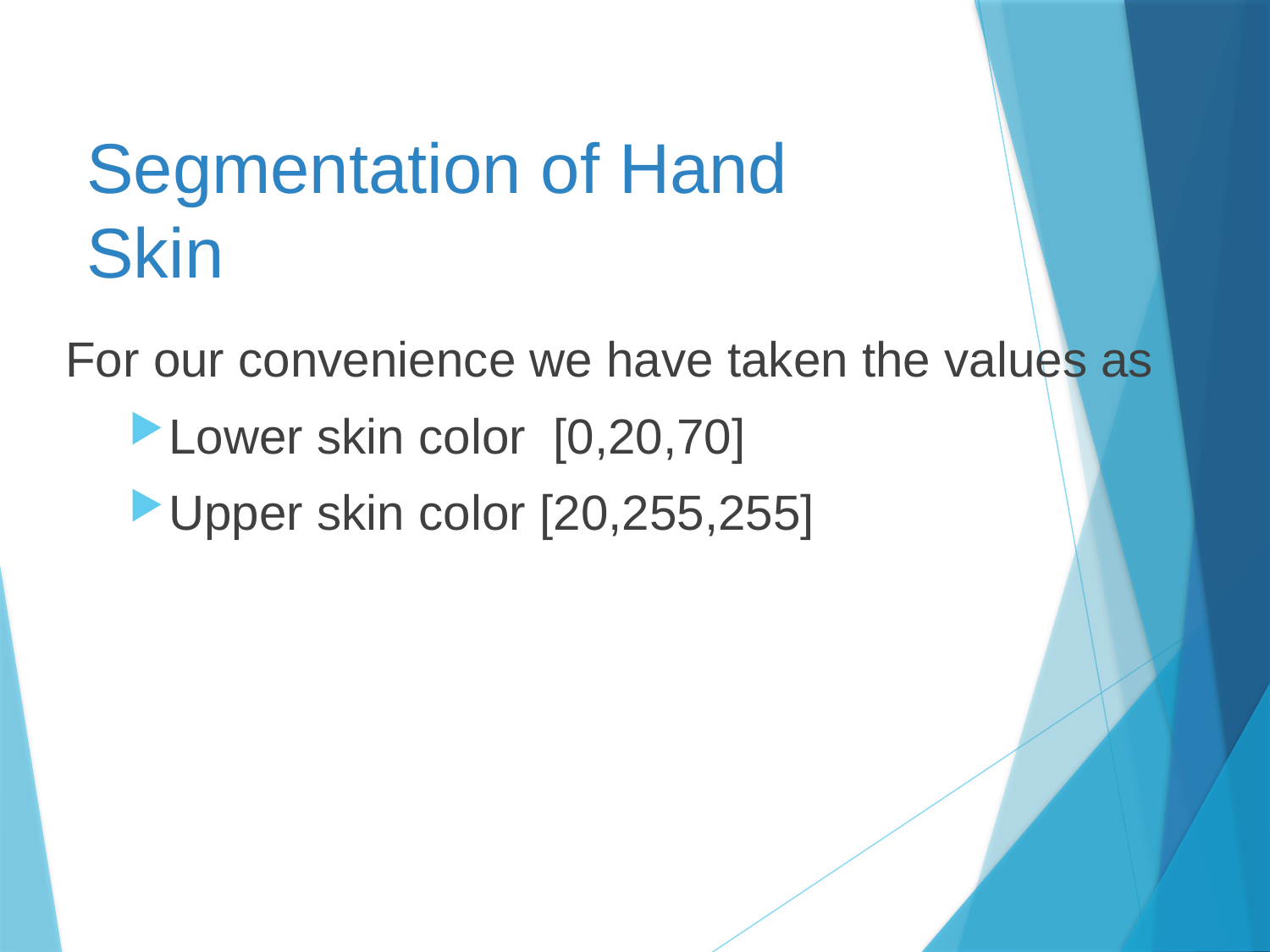

# Segmentation of Hand Skin
For our convenience we have taken the values as
Lower skin color  [0,20,70]
Upper skin color [20,255,255]